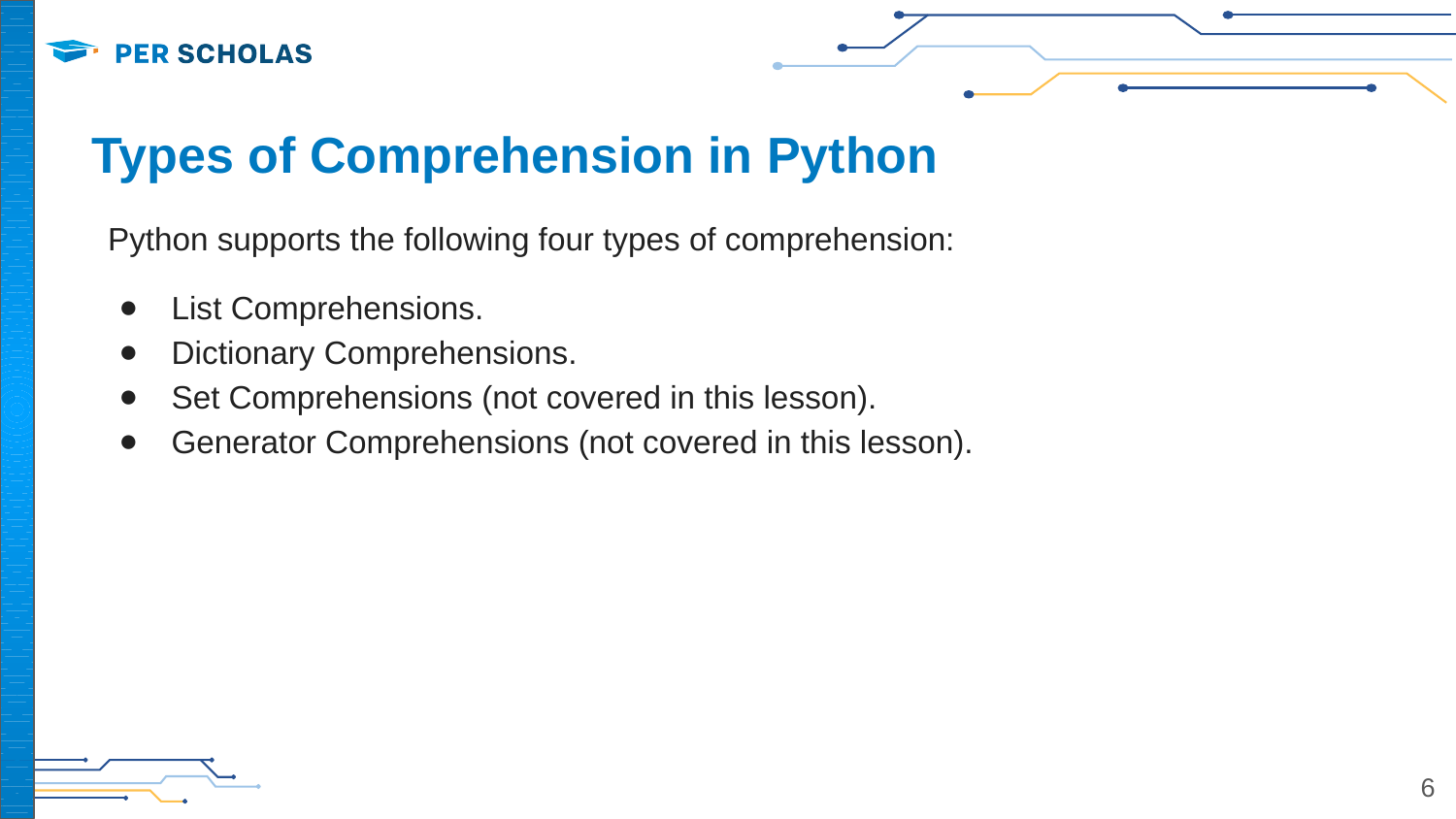

# Types of Comprehension in Python
 Python supports the following four types of comprehension:
List Comprehensions.
Dictionary Comprehensions.
Set Comprehensions (not covered in this lesson).
Generator Comprehensions (not covered in this lesson).

6